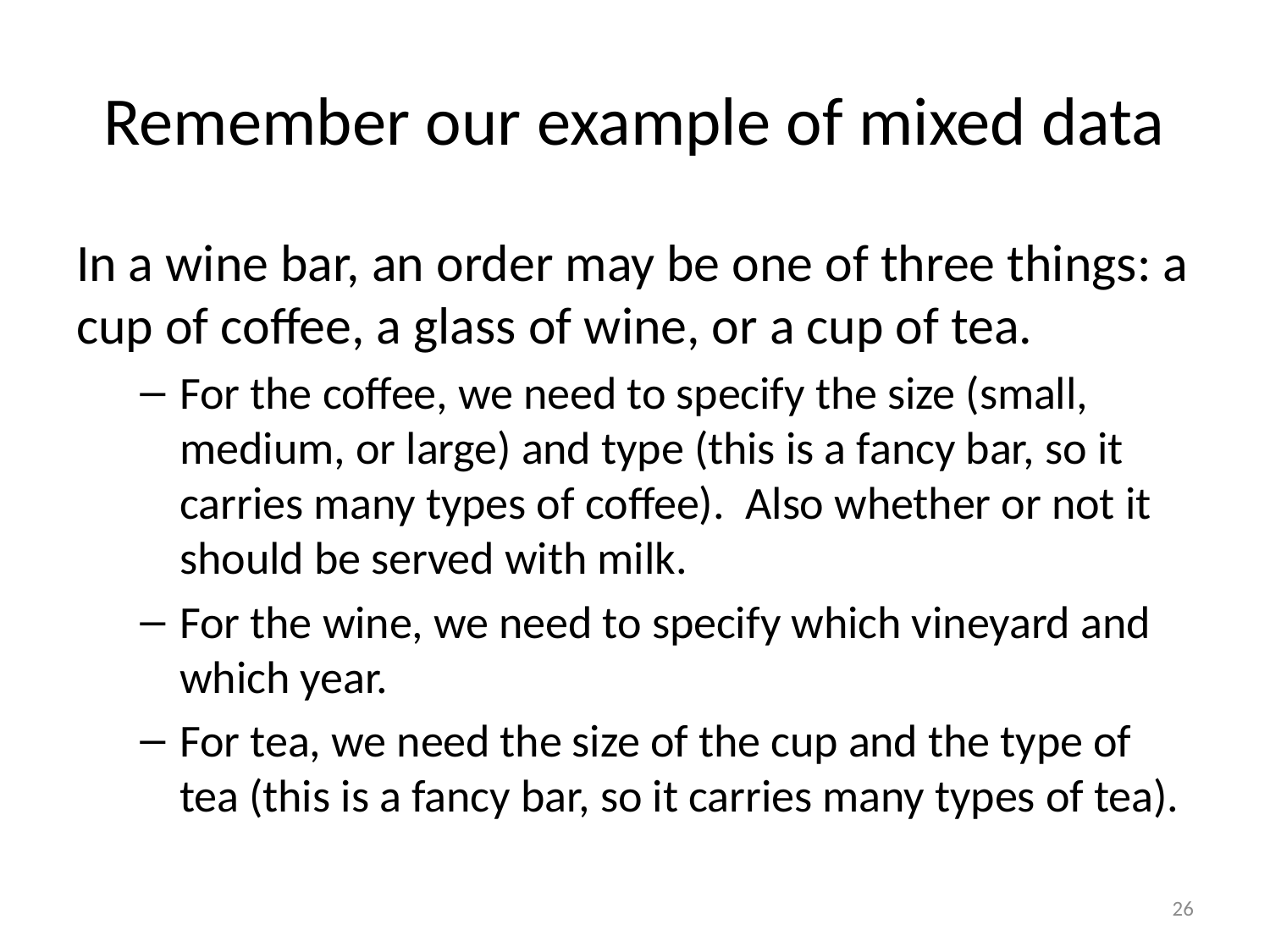

# Remember our example of mixed data
In a wine bar, an order may be one of three things: a cup of coffee, a glass of wine, or a cup of tea.
For the coffee, we need to specify the size (small, medium, or large) and type (this is a fancy bar, so it carries many types of coffee).  Also whether or not it should be served with milk.
For the wine, we need to specify which vineyard and which year.
For tea, we need the size of the cup and the type of tea (this is a fancy bar, so it carries many types of tea).

26